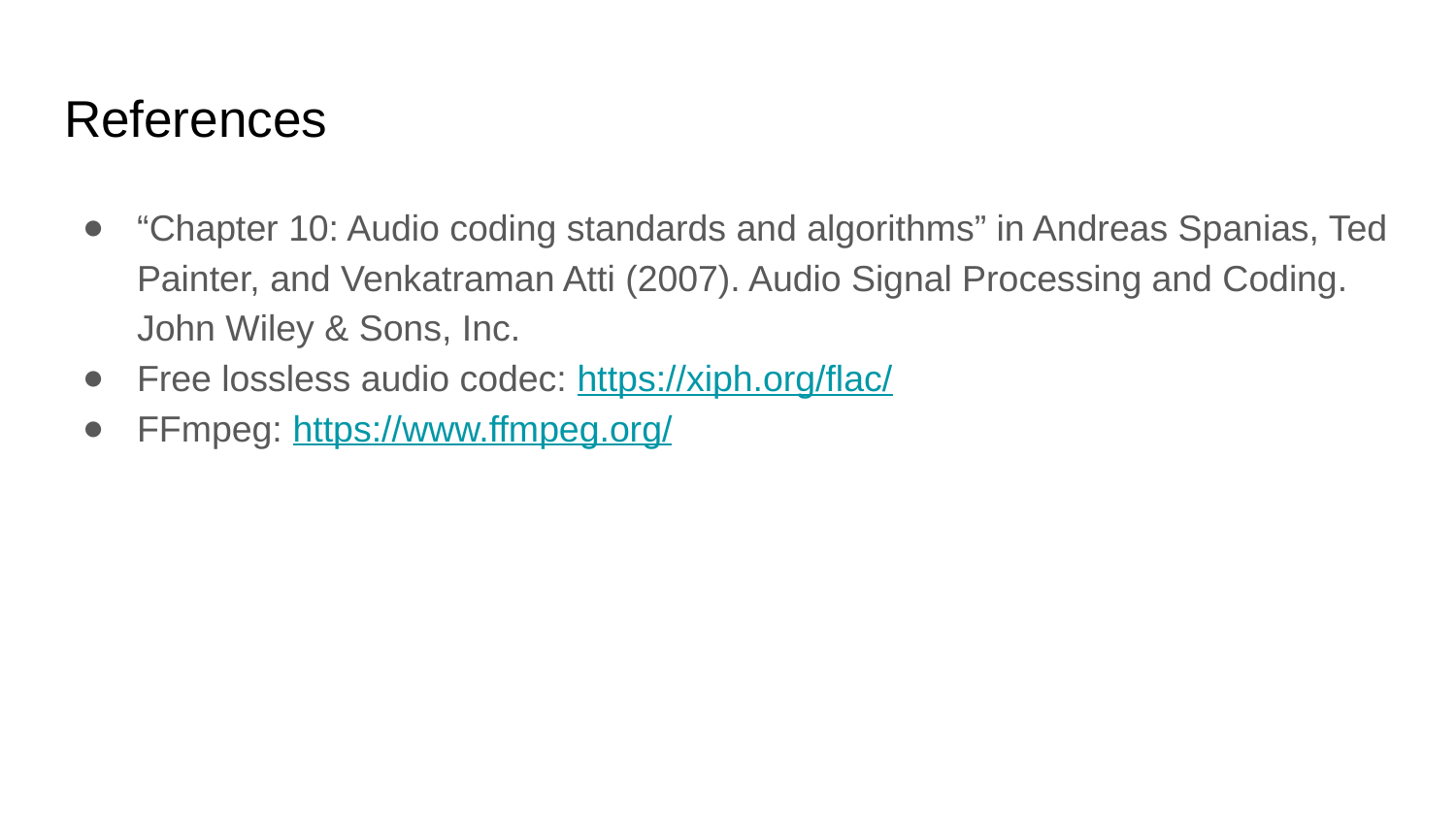

# References
“Chapter 10: Audio coding standards and algorithms” in Andreas Spanias, Ted Painter, and Venkatraman Atti (2007). Audio Signal Processing and Coding. John Wiley & Sons, Inc.
Free lossless audio codec: https://xiph.org/flac/
FFmpeg: https://www.ffmpeg.org/